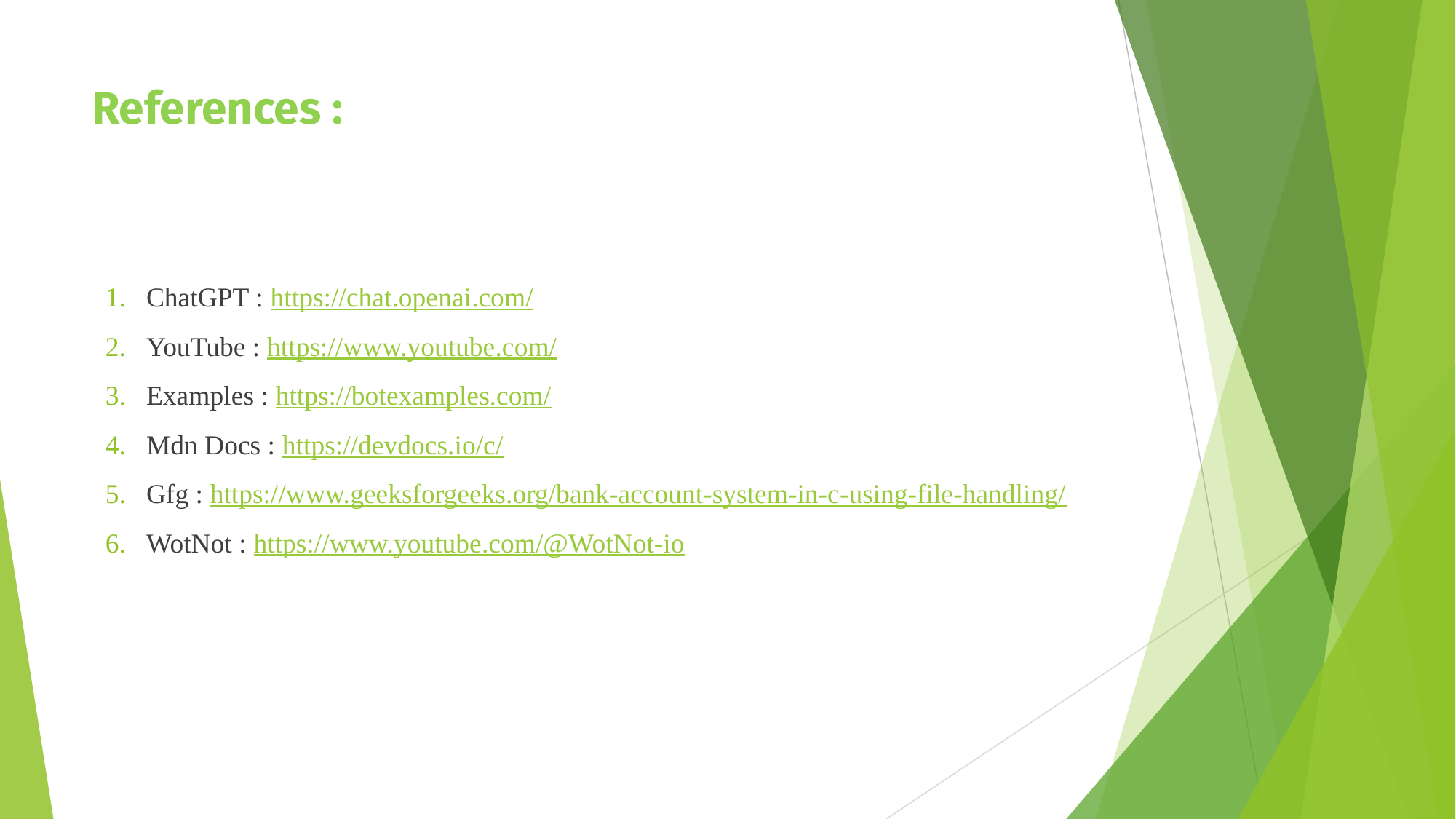

# References :
ChatGPT : https://chat.openai.com/
YouTube : https://www.youtube.com/
Examples : https://botexamples.com/
Mdn Docs : https://devdocs.io/c/
Gfg : https://www.geeksforgeeks.org/bank-account-system-in-c-using-file-handling/
WotNot : https://www.youtube.com/@WotNot-io